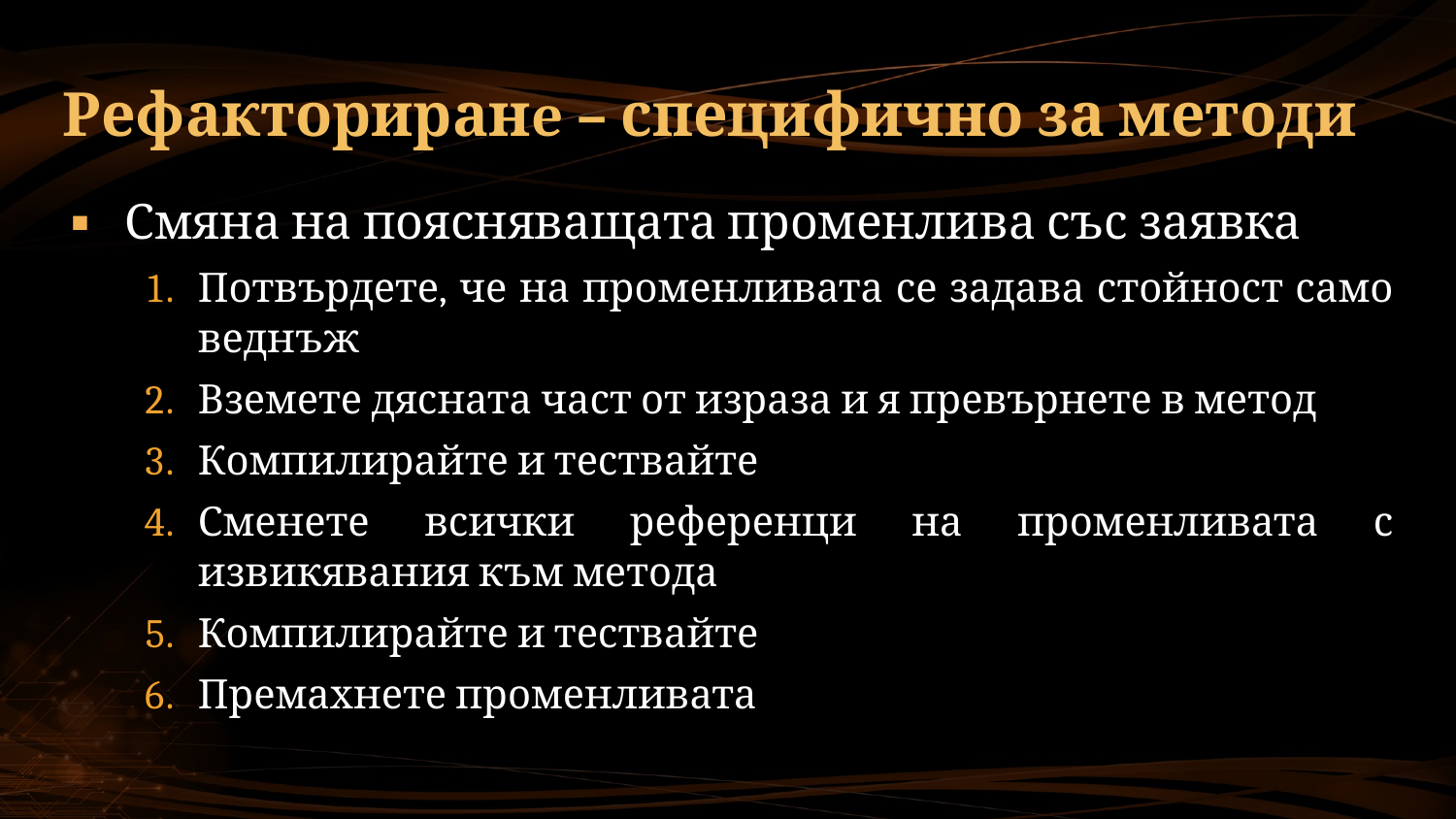

# Рефакториранe – специфично за методи
Смяна на поясняващата променлива със заявка
Потвърдете, че на променливата се задава стойност само веднъж
Вземете дясната част от израза и я превърнете в метод
Компилирайте и тествайте
Сменете всички референци на променливата с извикявания към метода
Компилирайте и тествайте
Премахнете променливата